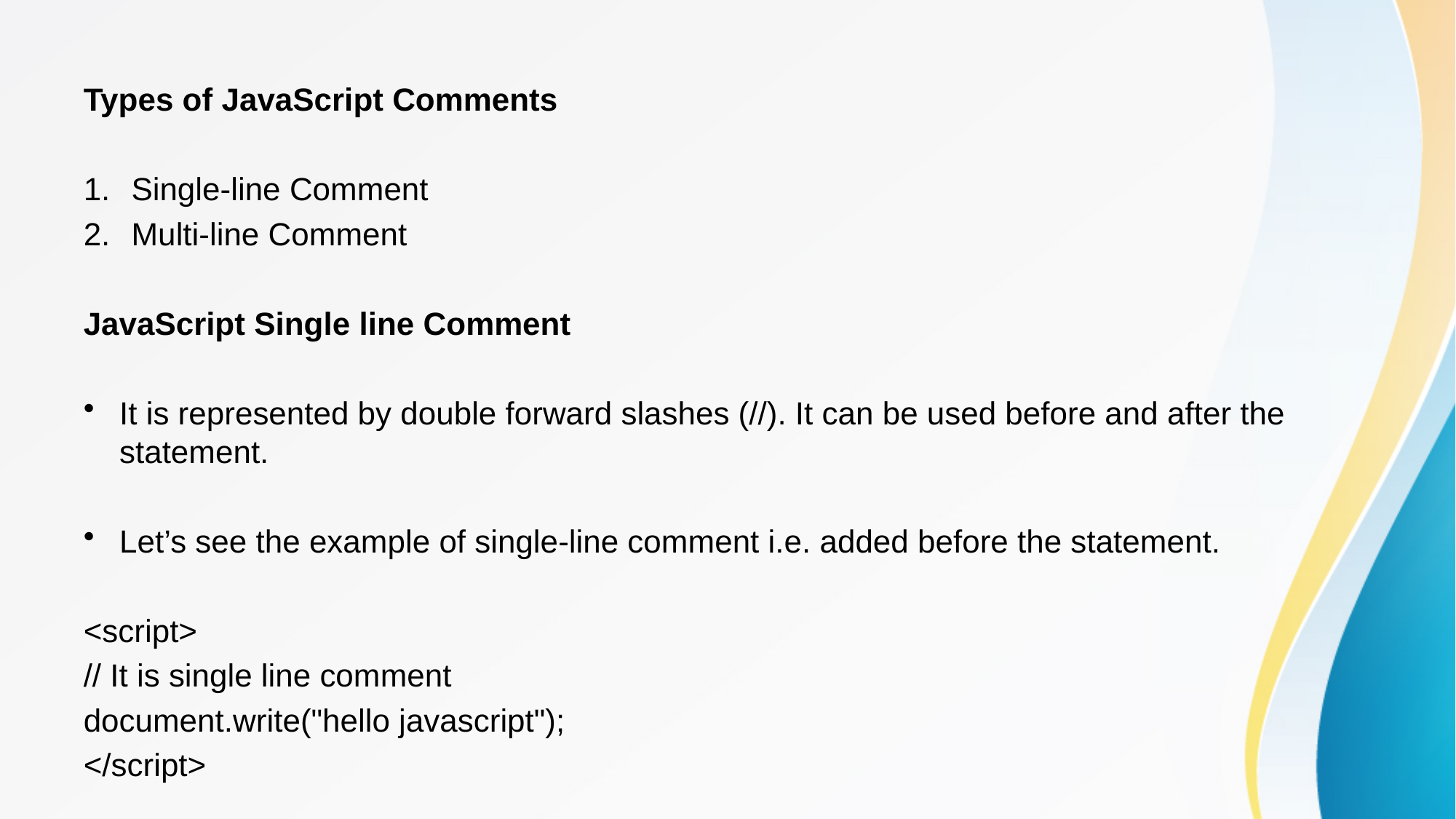

Types of JavaScript Comments

Single-line Comment
Multi-line Comment

JavaScript Single line Comment

It is represented by double forward slashes (//). It can be used before and after the statement.

Let’s see the example of single-line comment i.e. added before the statement.

<script>
// It is single line comment
document.write("hello javascript");
</script>